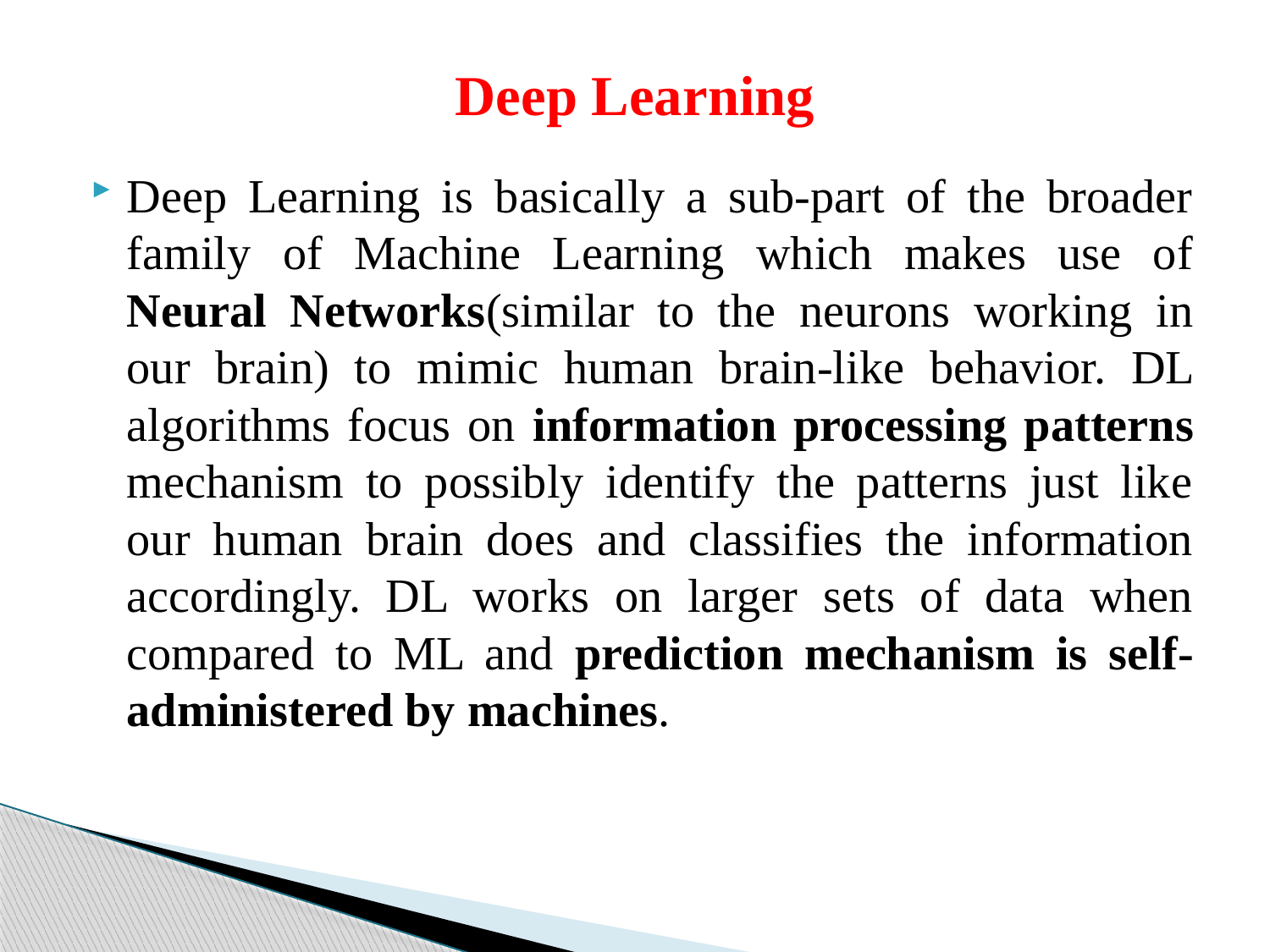

# Deep Learning
Deep Learning is basically a sub-part of the broader family of Machine Learning which makes use of Neural Networks(similar to the neurons working in our brain) to mimic human brain-like behavior. DL algorithms focus on information processing patterns mechanism to possibly identify the patterns just like our human brain does and classifies the information accordingly. DL works on larger sets of data when compared to ML and prediction mechanism is self-administered by machines.